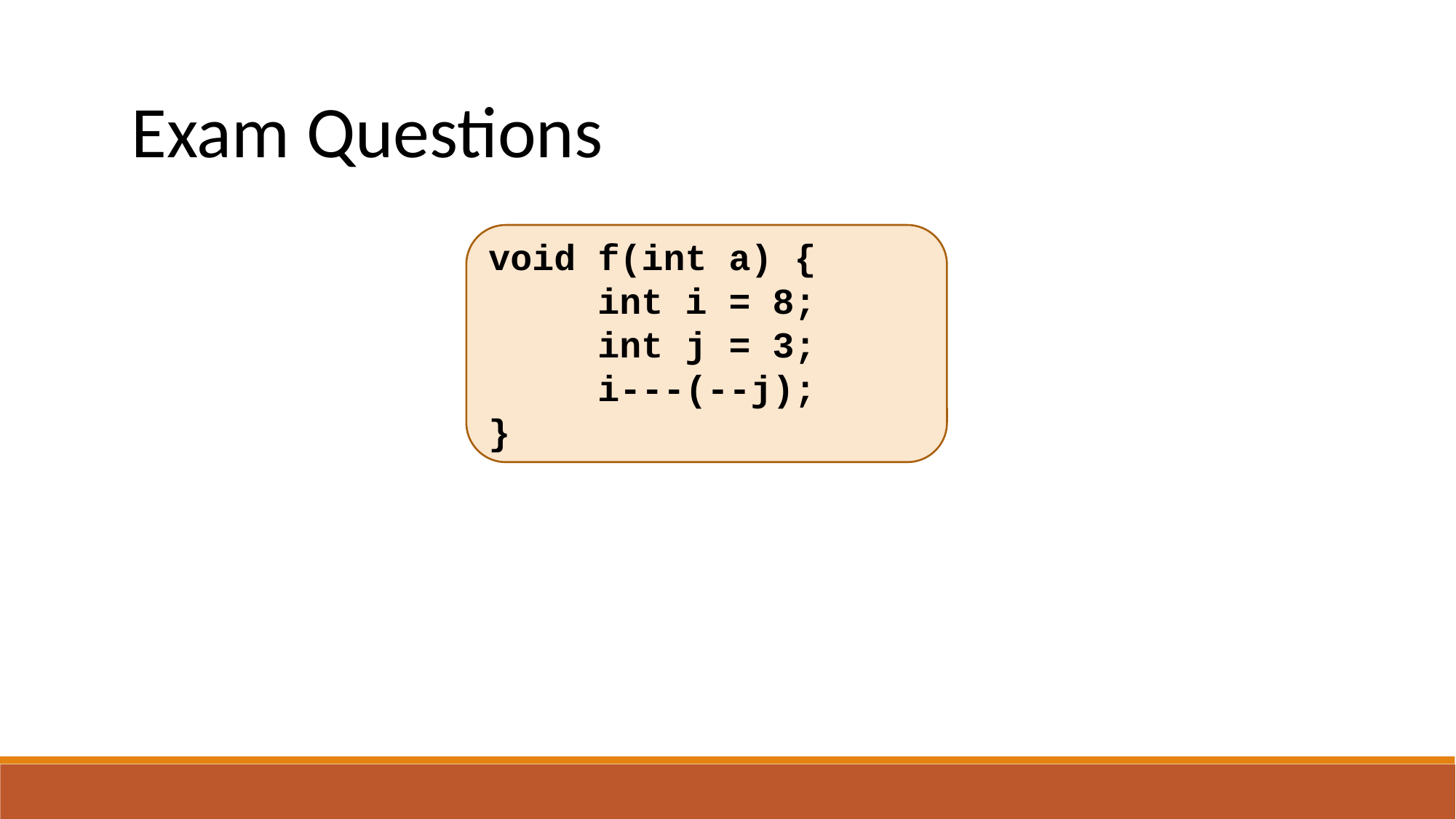

Exam Questions
void f(int a) {
	int i = 8;
	int j = 3;
	i---(--j);
}